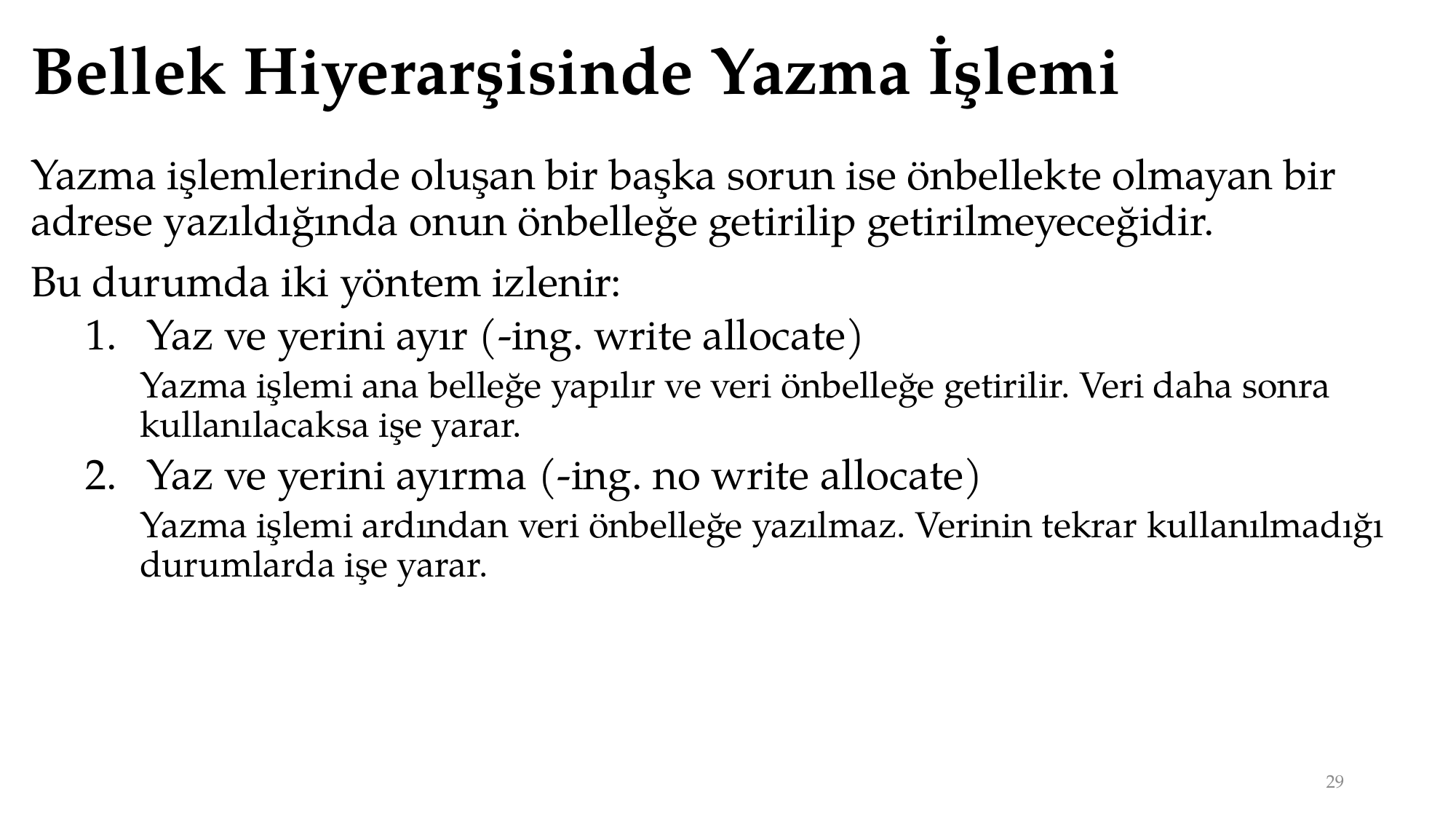

# Bellek Hiyerarşisinde Yazma İşlemi
Yazma işlemlerinde oluşan bir başka sorun ise önbellekte olmayan bir adrese yazıldığında onun önbelleğe getirilip getirilmeyeceğidir.
Bu durumda iki yöntem izlenir:
Yaz ve yerini ayır (-ing. write allocate)
Yazma işlemi ana belleğe yapılır ve veri önbelleğe getirilir. Veri daha sonra kullanılacaksa işe yarar.
Yaz ve yerini ayırma (-ing. no write allocate)
Yazma işlemi ardından veri önbelleğe yazılmaz. Verinin tekrar kullanılmadığı durumlarda işe yarar.
29